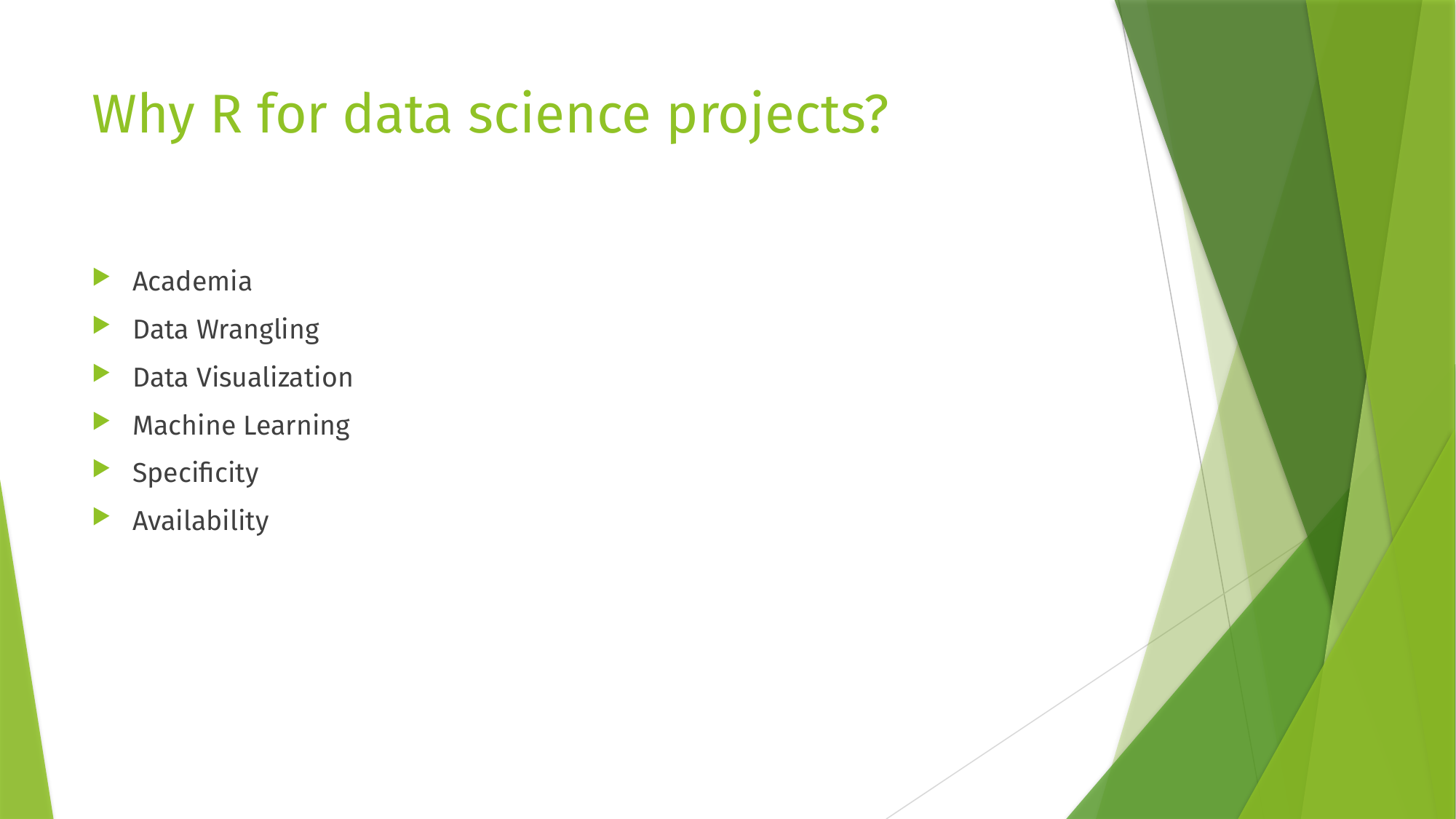

# Why R for data science projects?
Academia
Data Wrangling
Data Visualization
Machine Learning
Specificity
Availability